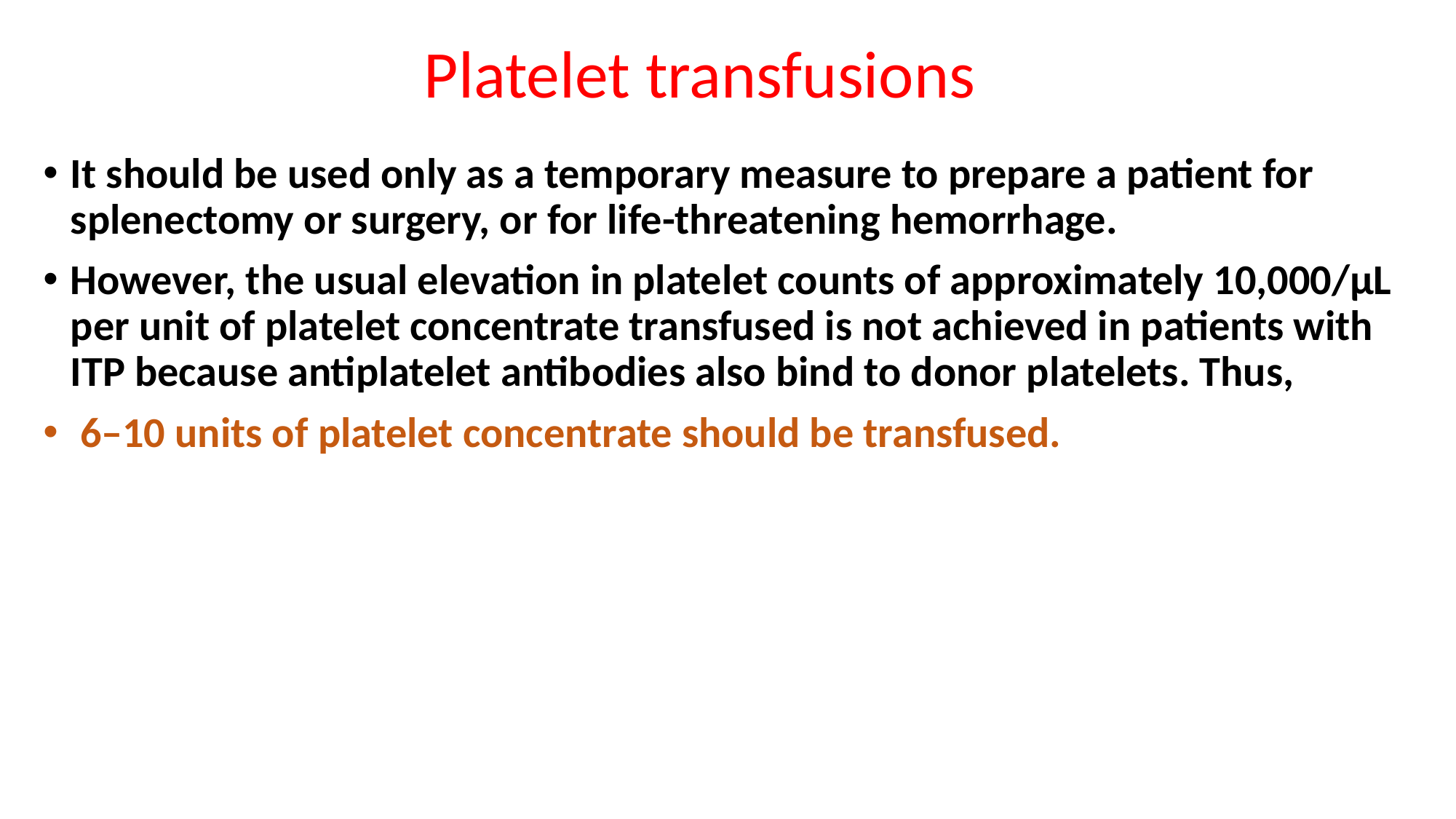

# Platelet transfusions
It should be used only as a temporary measure to prepare a patient for splenectomy or surgery, or for life-threatening hemorrhage.
However, the usual elevation in platelet counts of approximately 10,000/μL per unit of platelet concentrate transfused is not achieved in patients with ITP because antiplatelet antibodies also bind to donor platelets. Thus,
 6–10 units of platelet concentrate should be transfused.